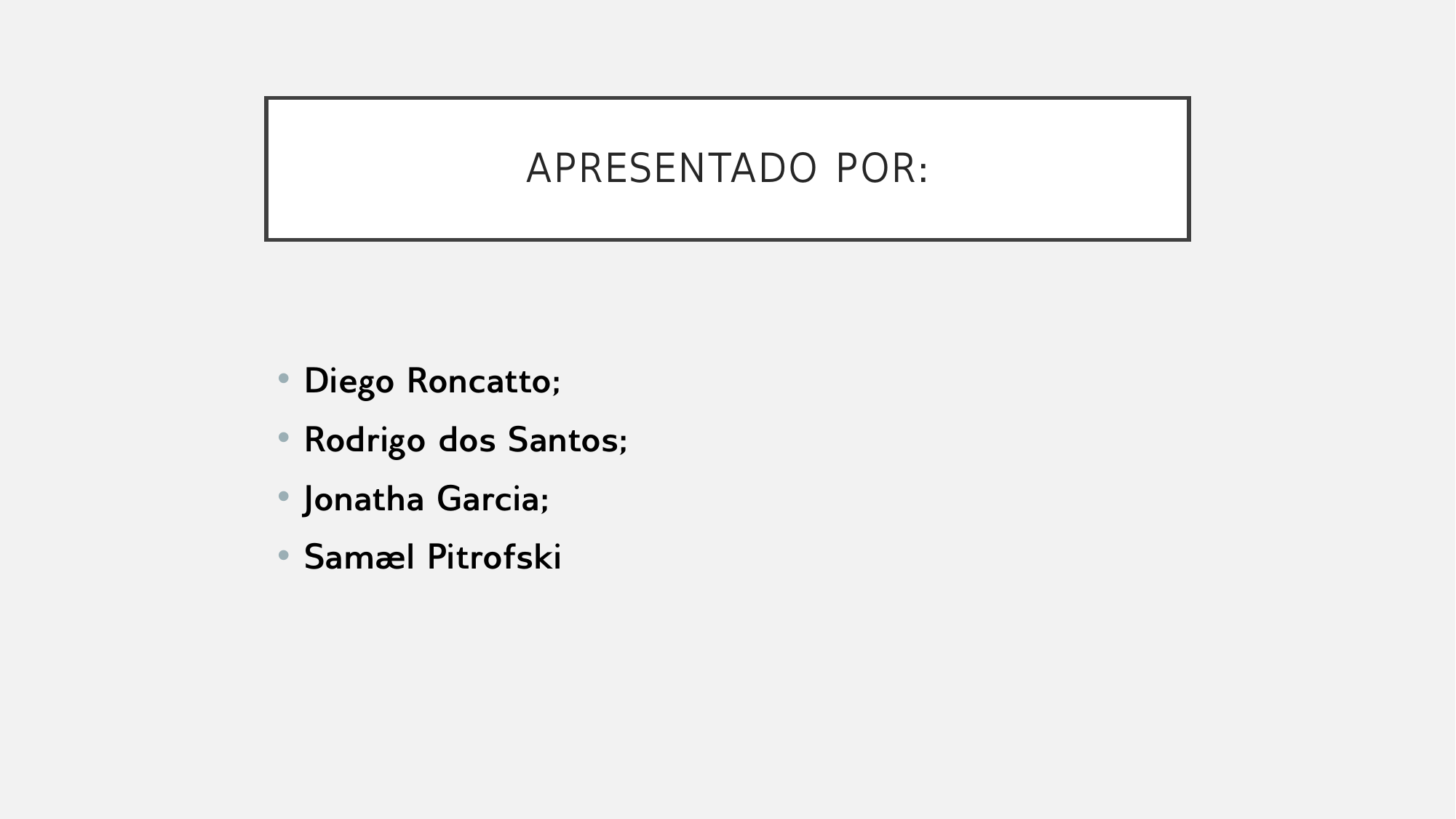

# Apresentado por:
Diego Roncatto;
Rodrigo dos Santos;
Jonatha Garcia;
Samael Pitrofski